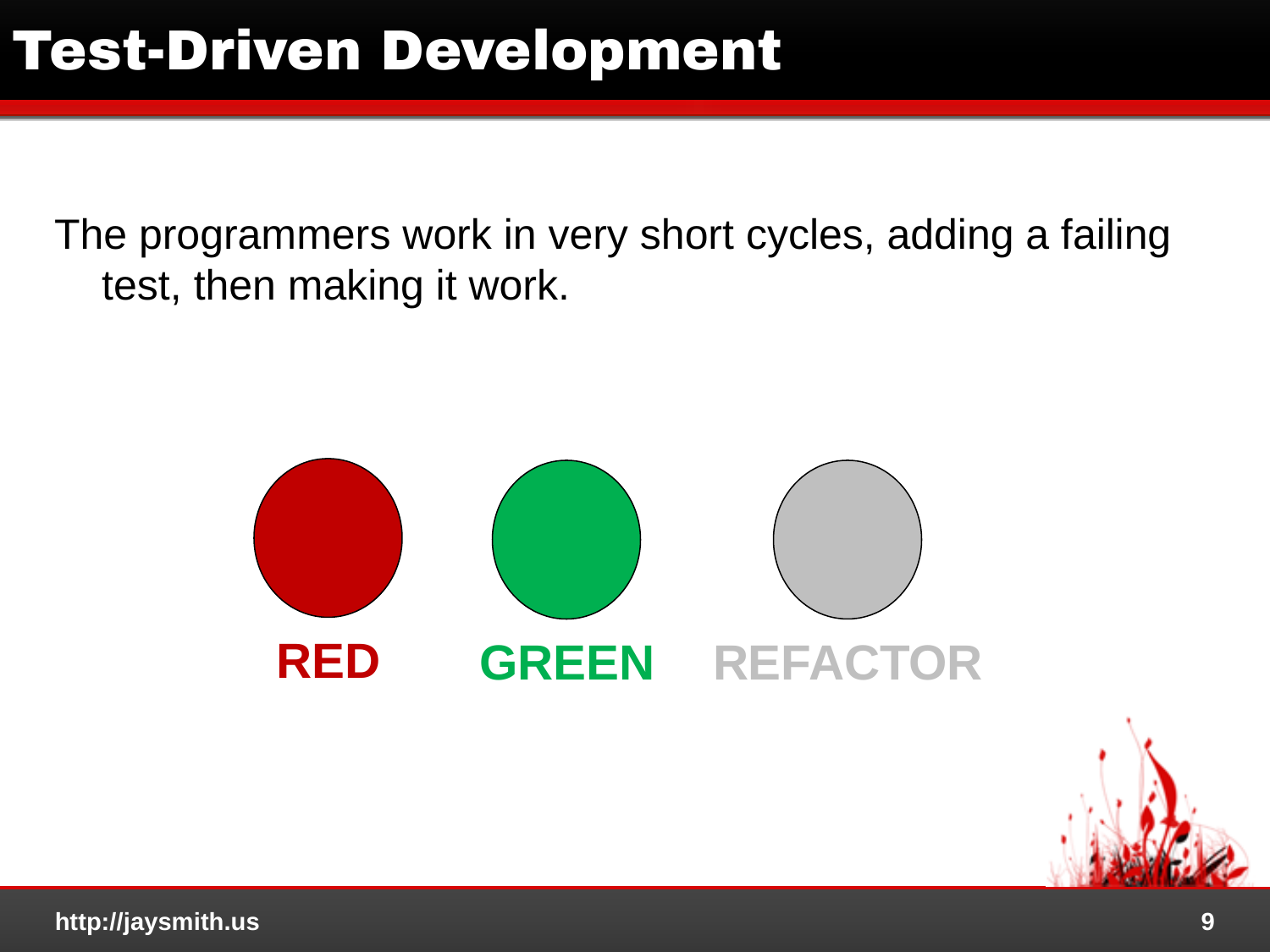

# Test-Driven Development
The programmers work in very short cycles, adding a failing test, then making it work.

RED

GREEN

REFACTOR
http://jaysmith.us
9